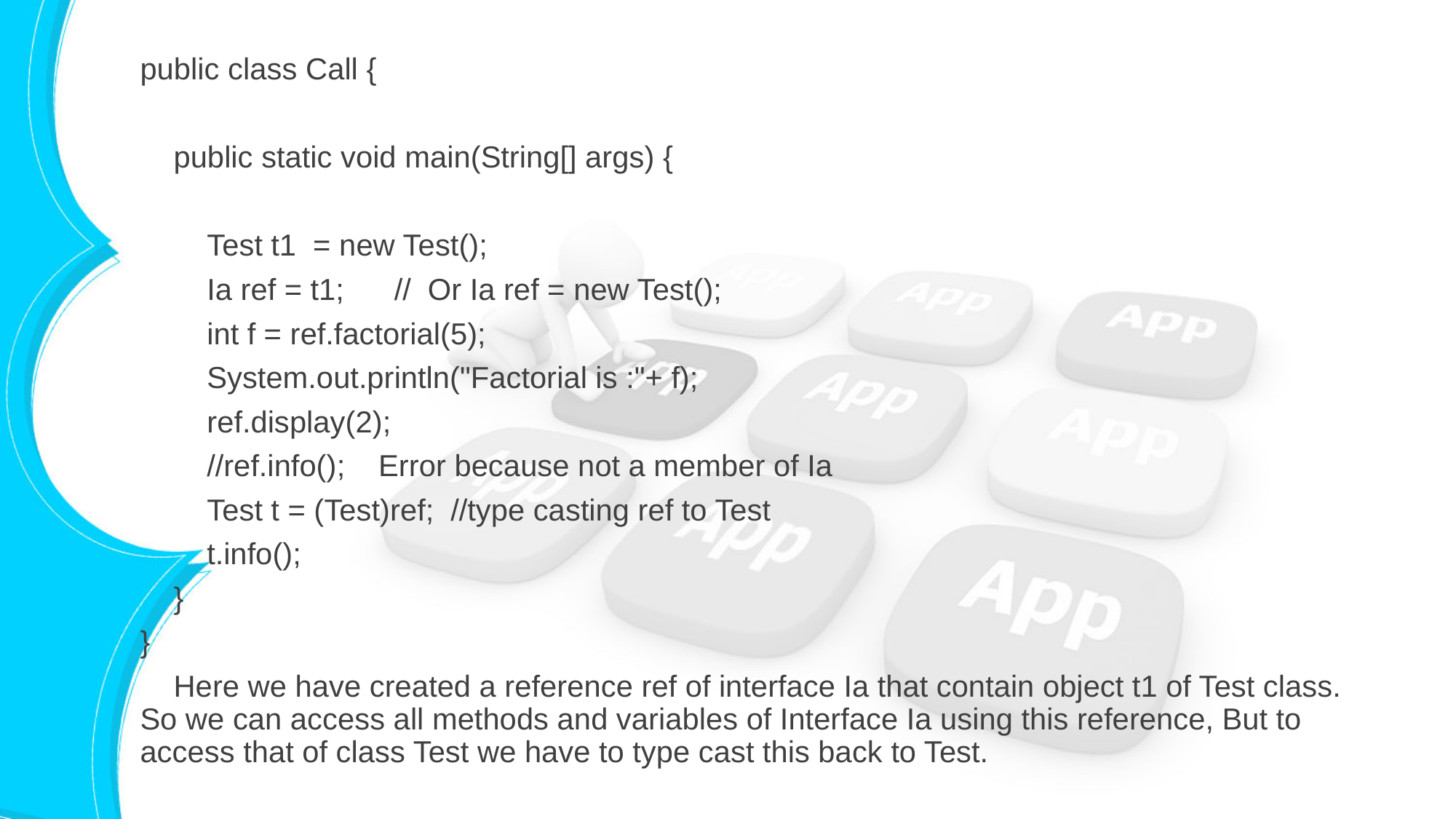

public class Call {

    public static void main(String[] args) {

        Test t1  = new Test();
        Ia ref = t1;      //  Or Ia ref = new Test();
        int f = ref.factorial(5);
        System.out.println("Factorial is :"+ f);
        ref.display(2);
        //ref.info();    Error because not a member of Ia
        Test t = (Test)ref;  //type casting ref to Test
        t.info();
    }
}
    Here we have created a reference ref of interface Ia that contain object t1 of Test class. So we can access all methods and variables of Interface Ia using this reference, But to access that of class Test we have to type cast this back to Test.